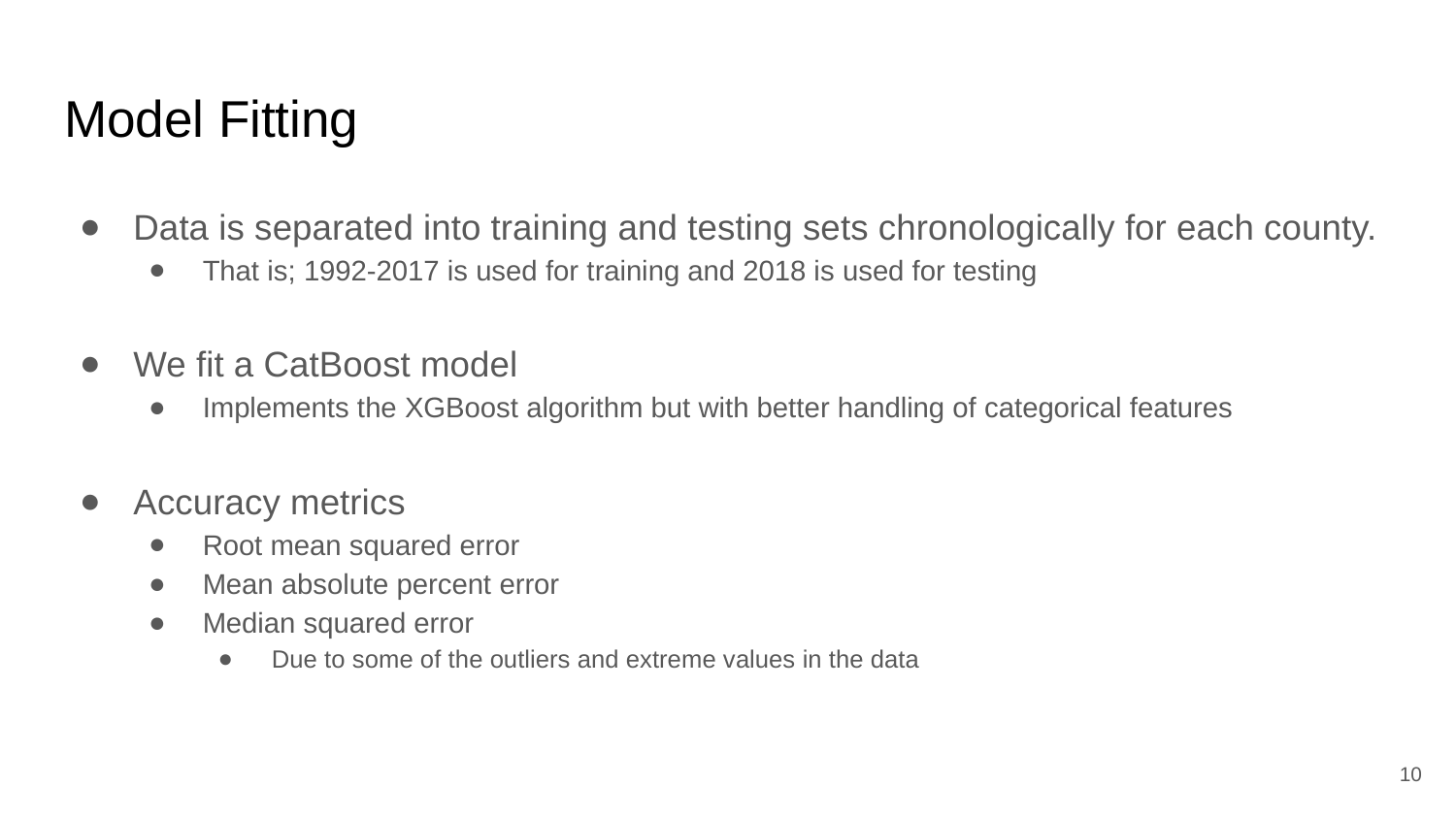

# Model Fitting
Data is separated into training and testing sets chronologically for each county.
That is; 1992-2017 is used for training and 2018 is used for testing

We fit a CatBoost model
Implements the XGBoost algorithm but with better handling of categorical features

Accuracy metrics
Root mean squared error
Mean absolute percent error
Median squared error
Due to some of the outliers and extreme values in the data
10